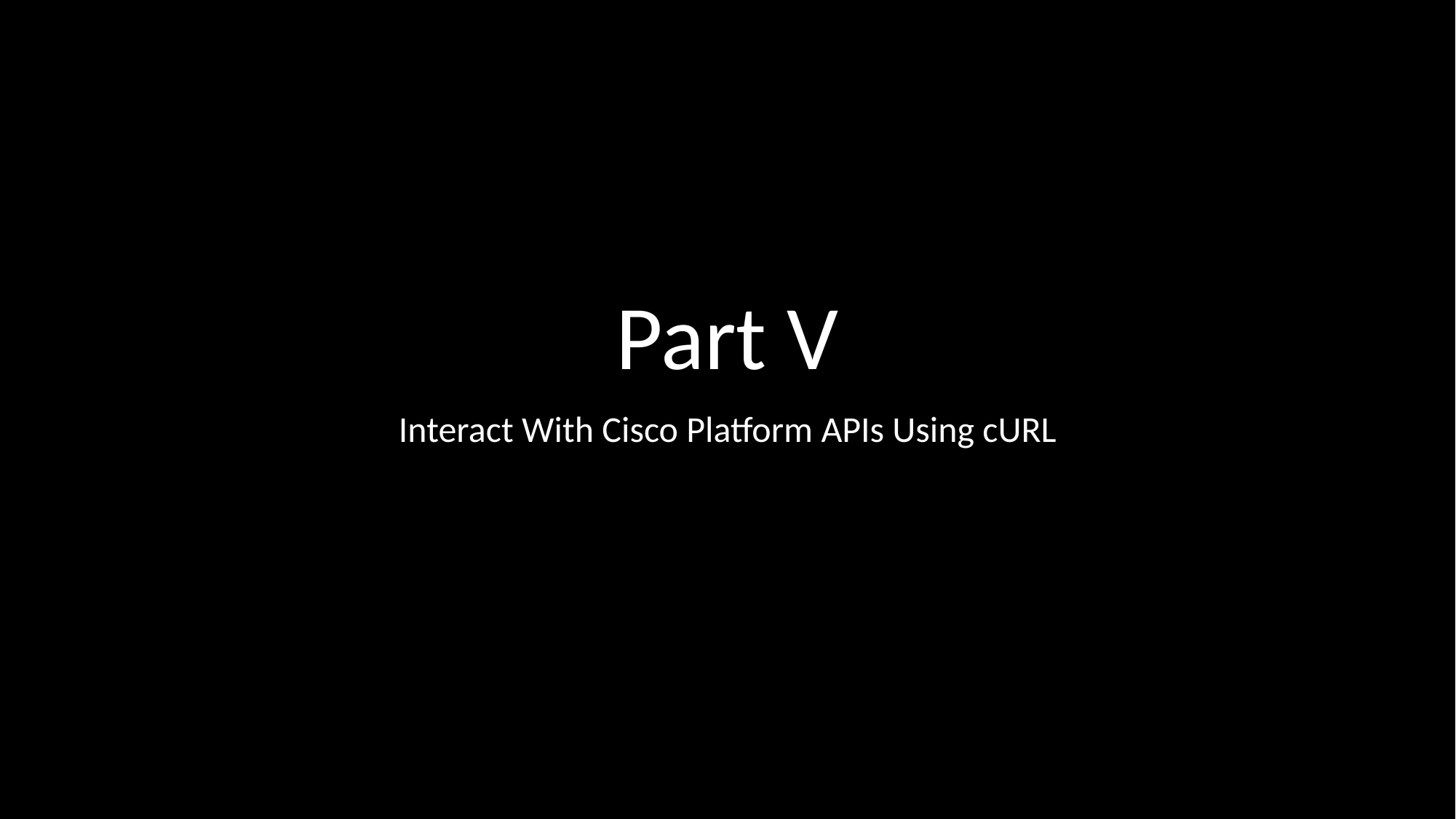

# Part V
Interact With Cisco Platform APIs Using cURL